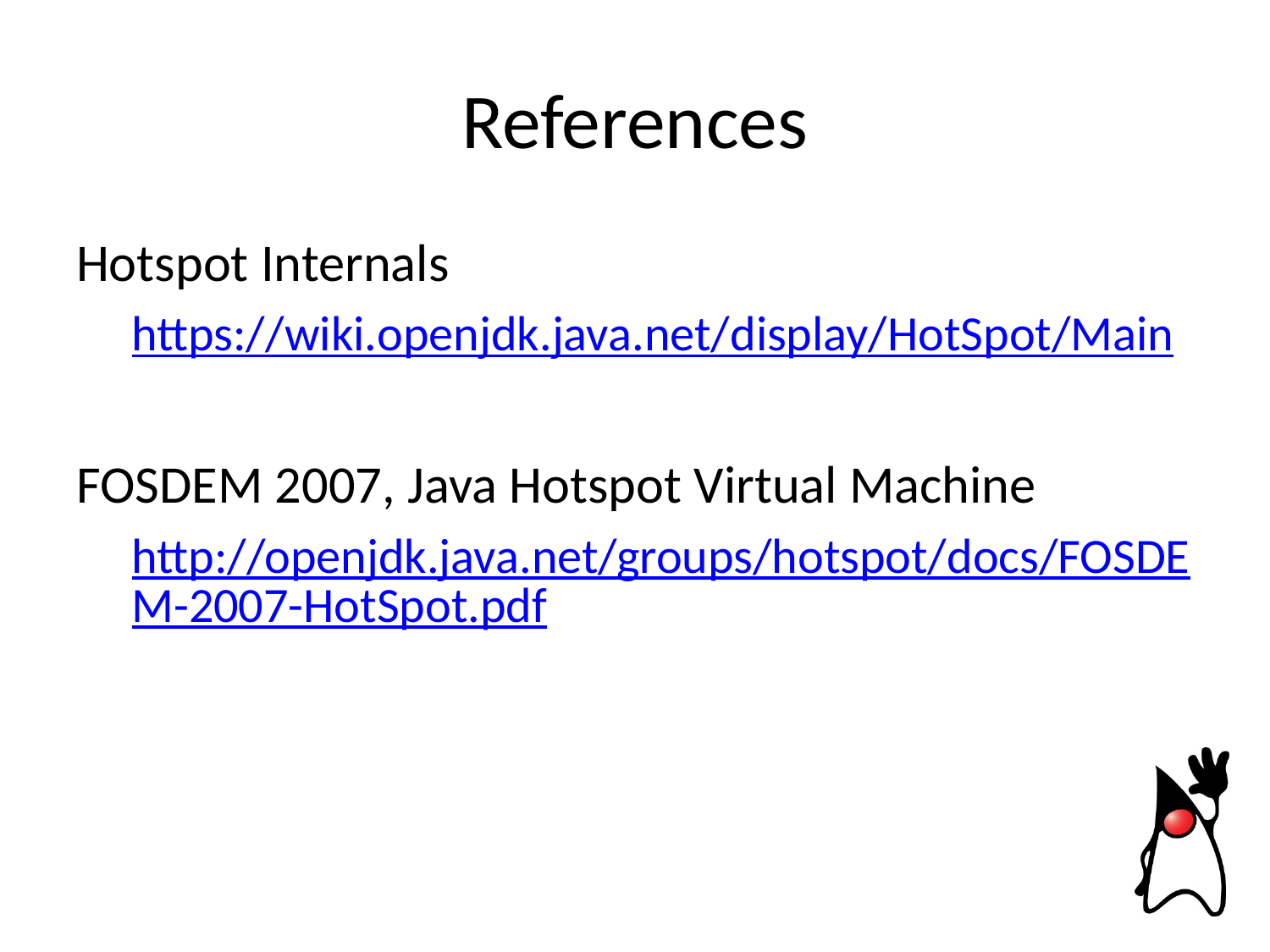

# References
Hotspot Internals
https://wiki.openjdk.java.net/display/HotSpot/Main

FOSDEM 2007, Java Hotspot Virtual Machine
http://openjdk.java.net/groups/hotspot/docs/FOSDEM-2007-HotSpot.pdf